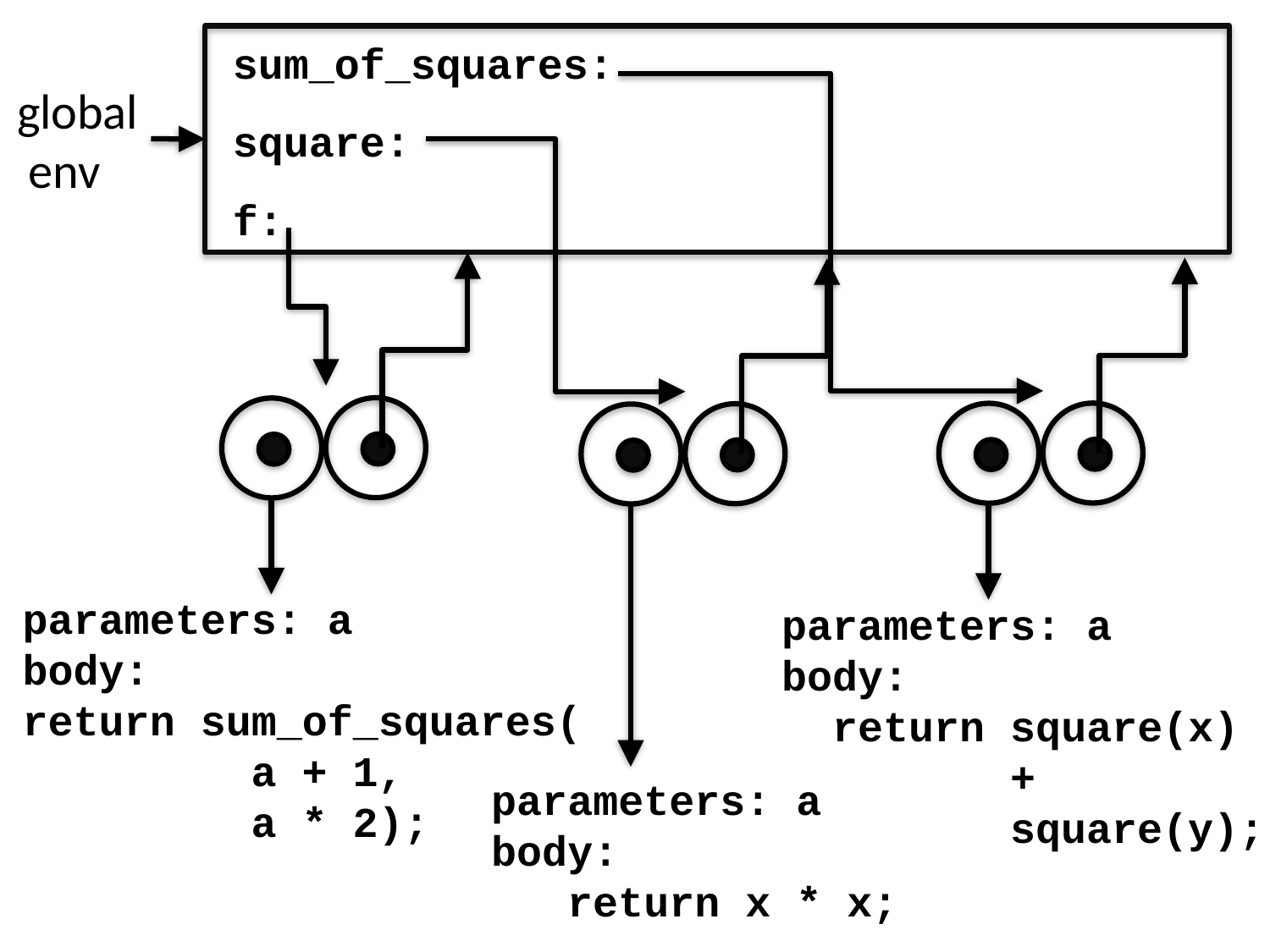

sum_of_squares:

square:

f:
global
 env

parameters: a
body:
return sum_of_squares(
         a + 1,
         a * 2);

parameters: a
body:
  return square(x)
         +
         square(y);
parameters: a
body:
   return x * x;